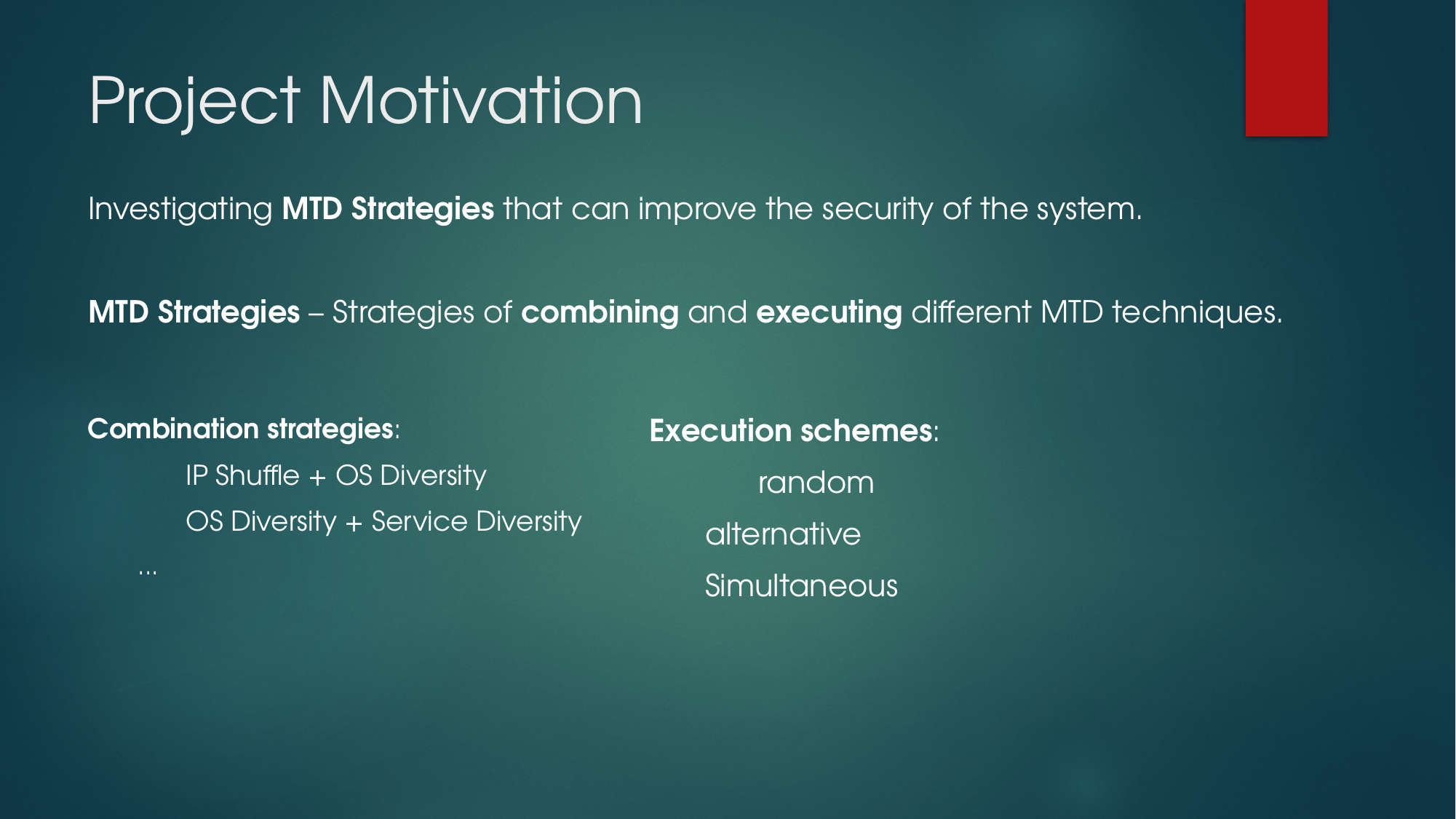

# Project Motivation
Investigating MTD Strategies that can improve the security of the system.

MTD Strategies – Strategies of combining and executing different MTD techniques.

Execution schemes:
	random
alternative
Simultaneous

Combination strategies:
	IP Shuffle + OS Diversity
	OS Diversity + Service Diversity
...